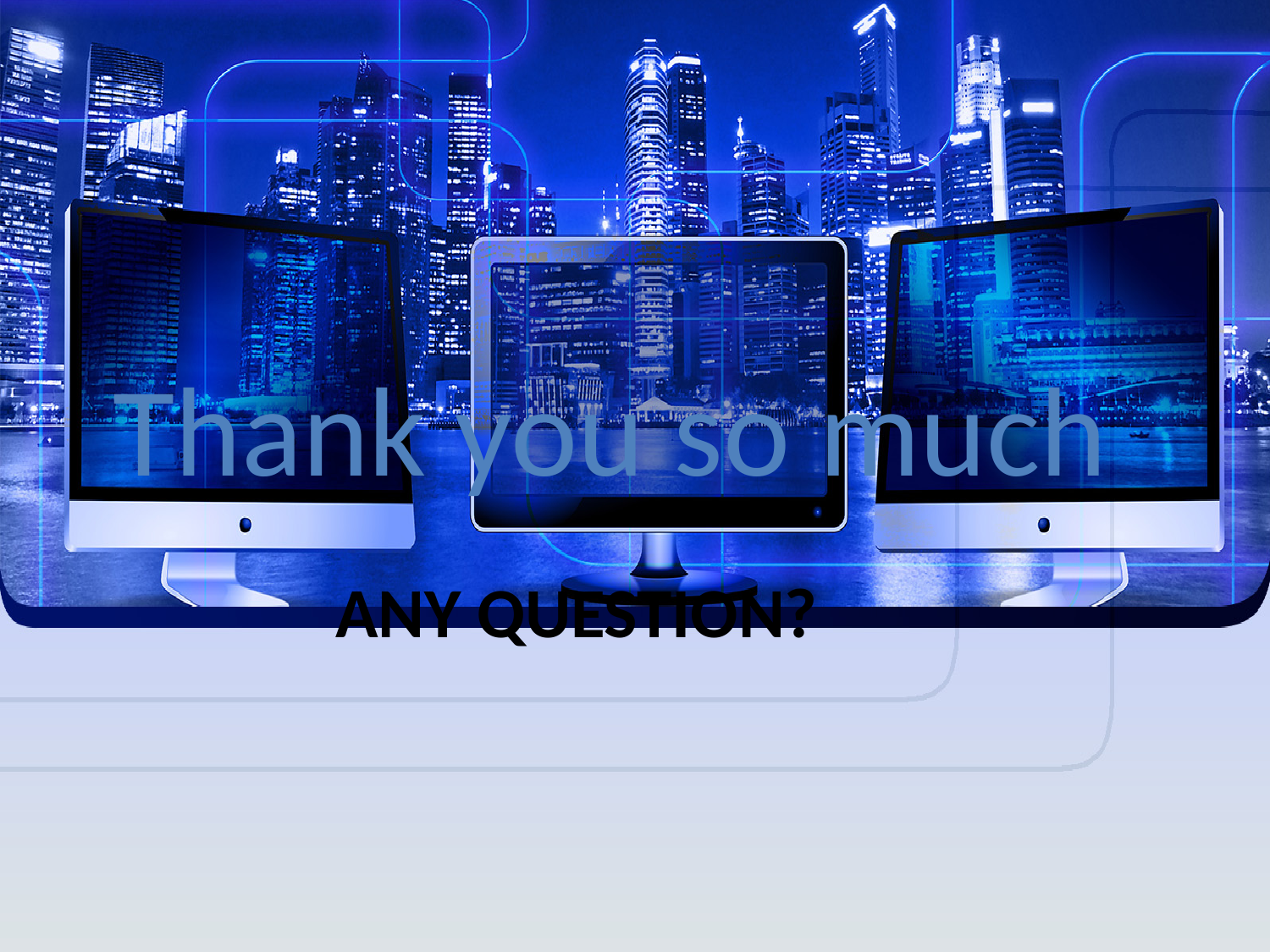

Thank you so much
# Any question?